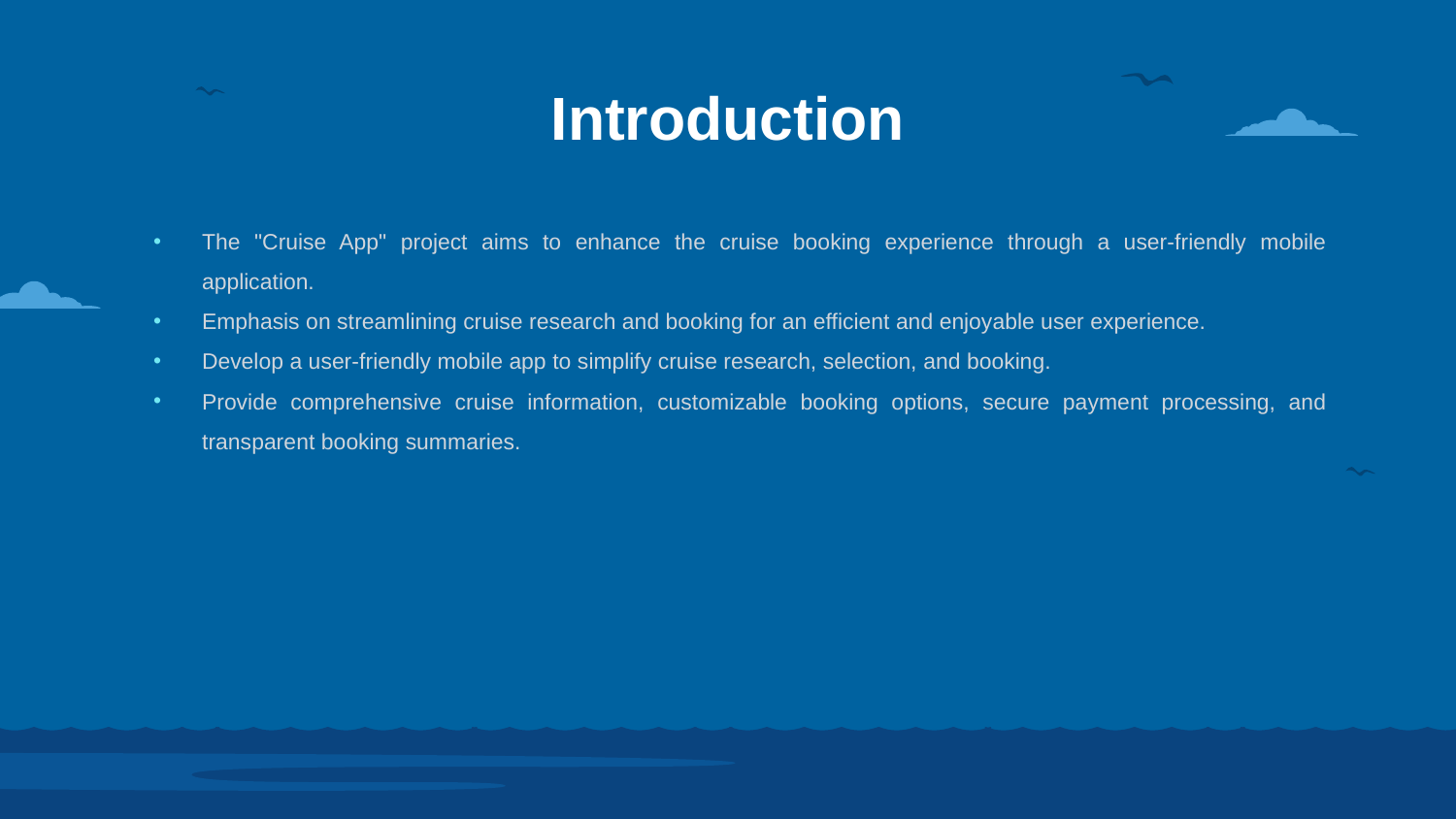

# Introduction

The "Cruise App" project aims to enhance the cruise booking experience through a user-friendly mobile application.
Emphasis on streamlining cruise research and booking for an efficient and enjoyable user experience.
Develop a user-friendly mobile app to simplify cruise research, selection, and booking.
Provide comprehensive cruise information, customizable booking options, secure payment processing, and transparent booking summaries.